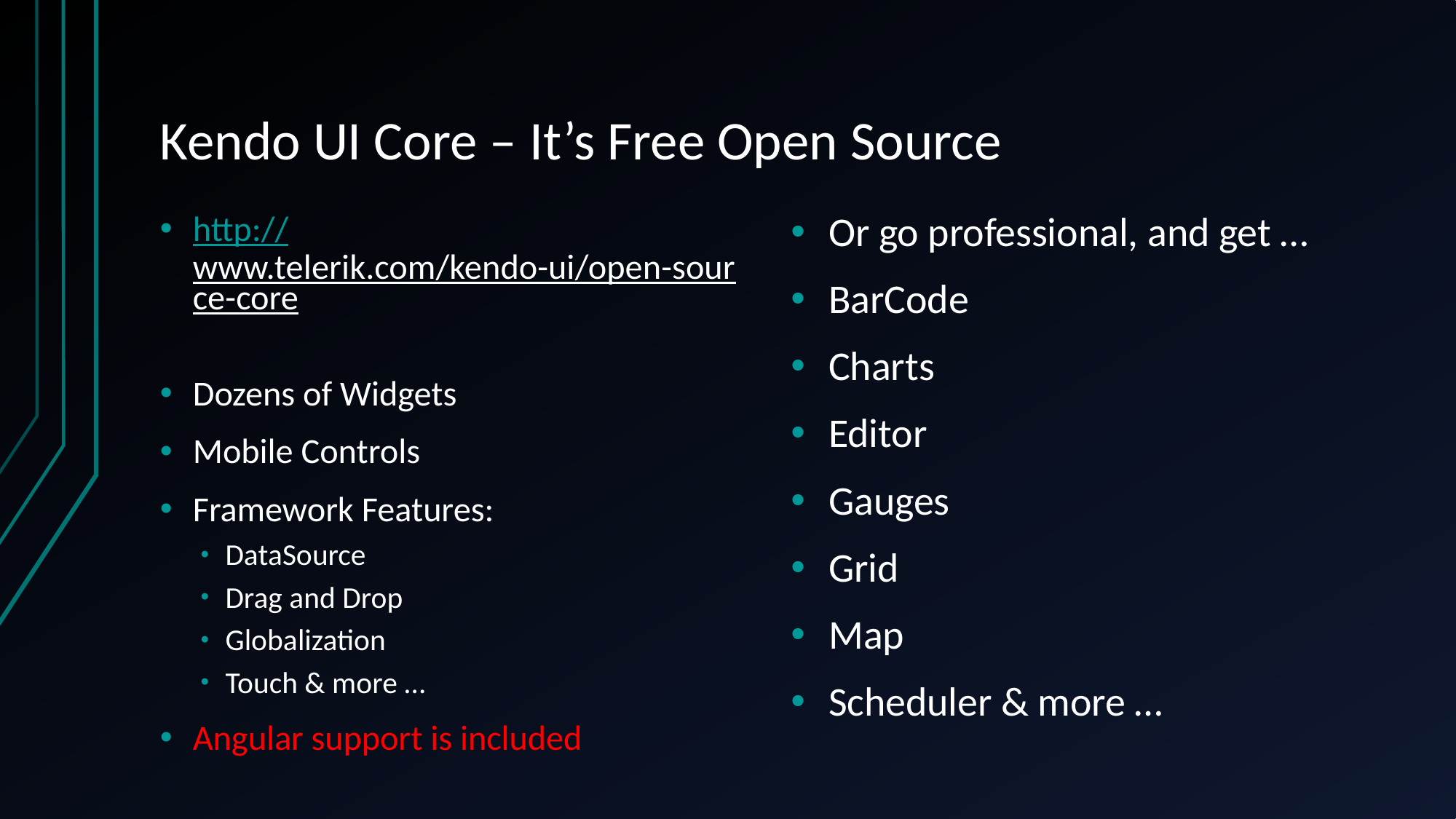

# Kendo UI Core – It’s Free Open Source
http://www.telerik.com/kendo-ui/open-source-core
Dozens of Widgets
Mobile Controls
Framework Features:
DataSource
Drag and Drop
Globalization
Touch & more …
Angular support is included
Or go professional, and get …
BarCode
Charts
Editor
Gauges
Grid
Map
Scheduler & more …